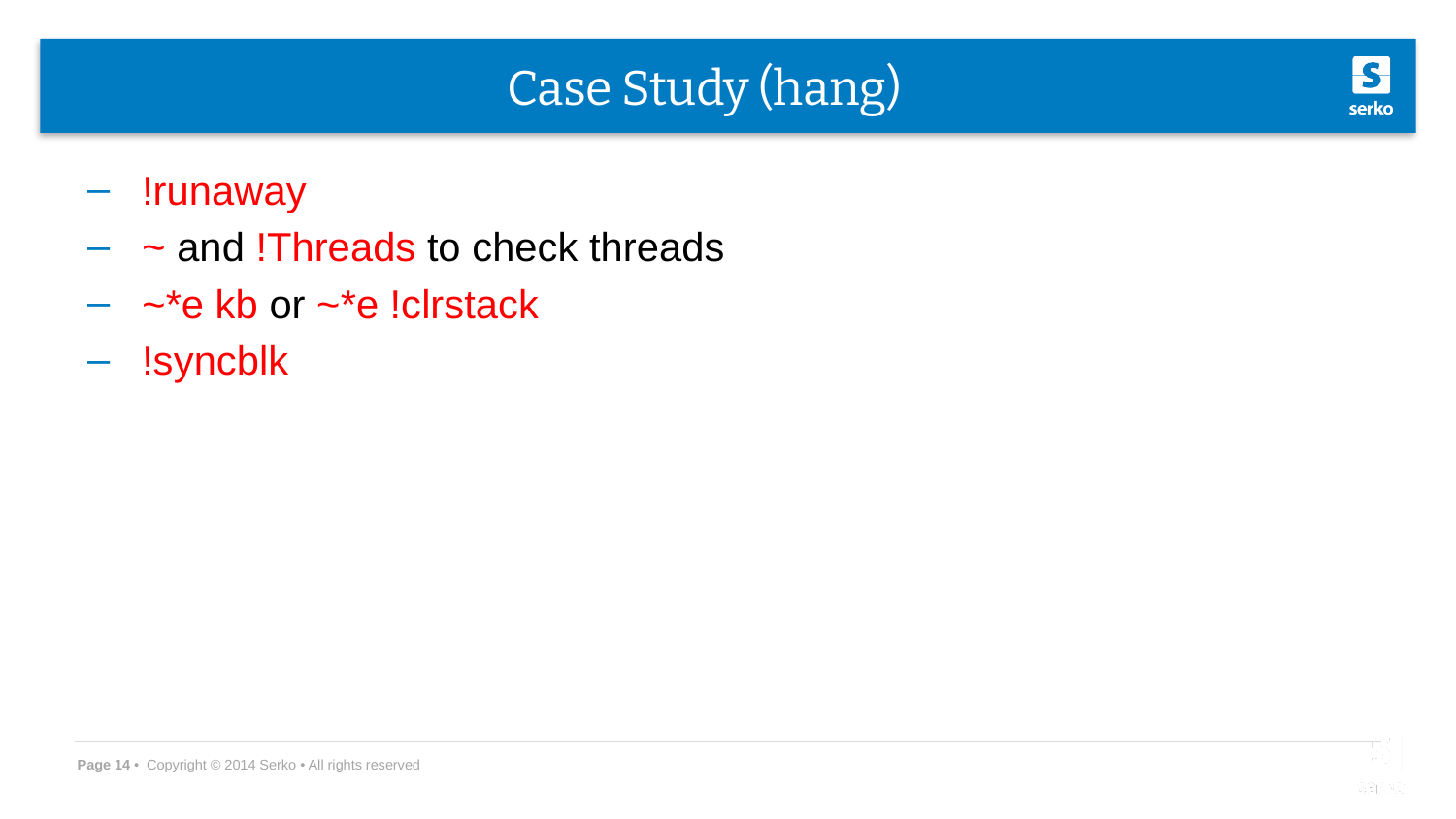

# Case Study (hang)
!runaway
~ and !Threads to check threads
~*e kb or ~*e !clrstack
!syncblk